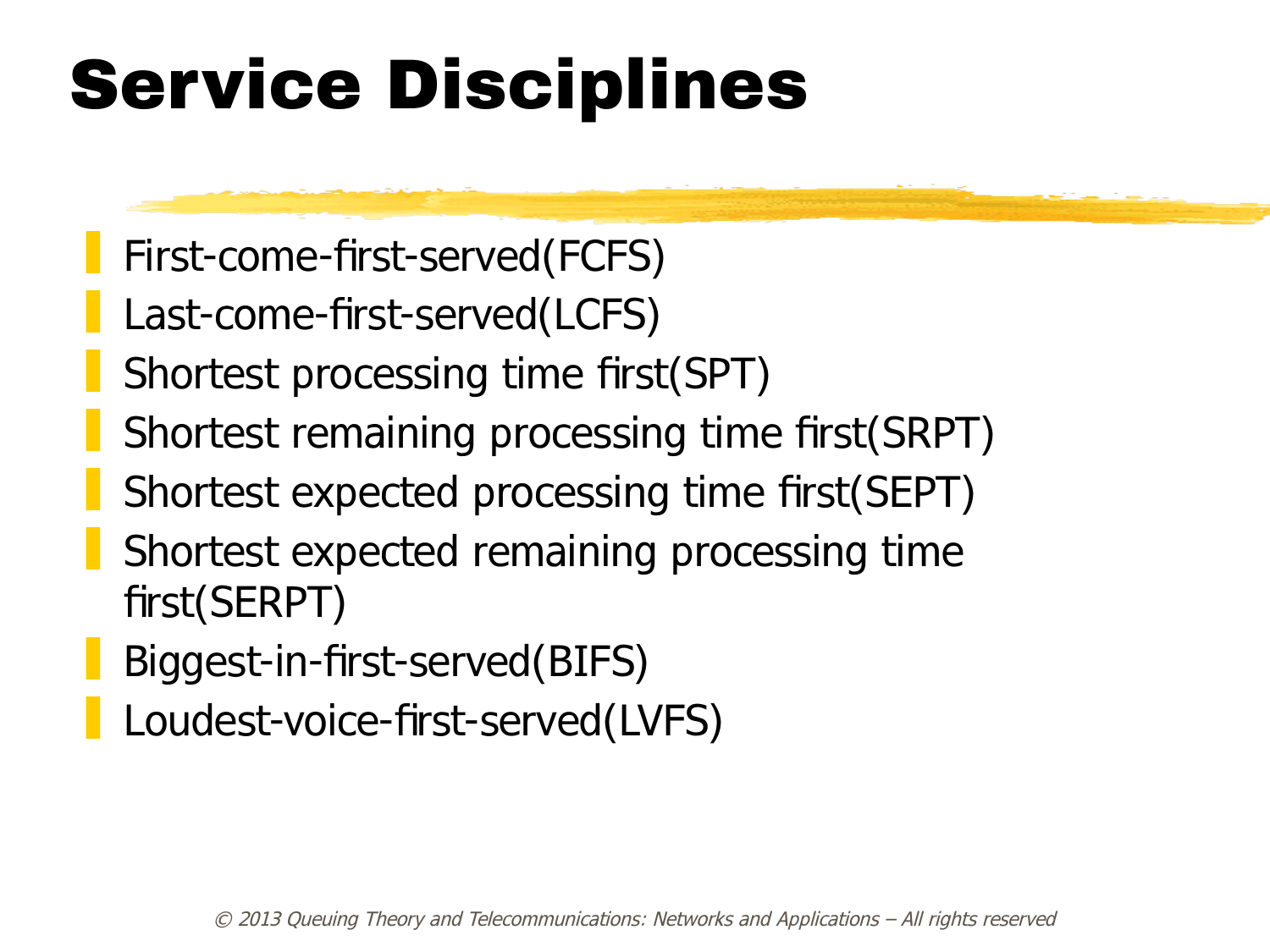

# Service Disciplines
First-come-first-served(FCFS)‏
Last-come-first-served(LCFS)‏
Shortest processing time first(SPT)‏
Shortest remaining processing time first(SRPT)‏
Shortest expected processing time first(SEPT)‏
Shortest expected remaining processing time first(SERPT)‏
Biggest-in-first-served(BIFS)‏
Loudest-voice-first-served(LVFS)‏
© 2013 Queuing Theory and Telecommunications: Networks and Applications – All rights reserved